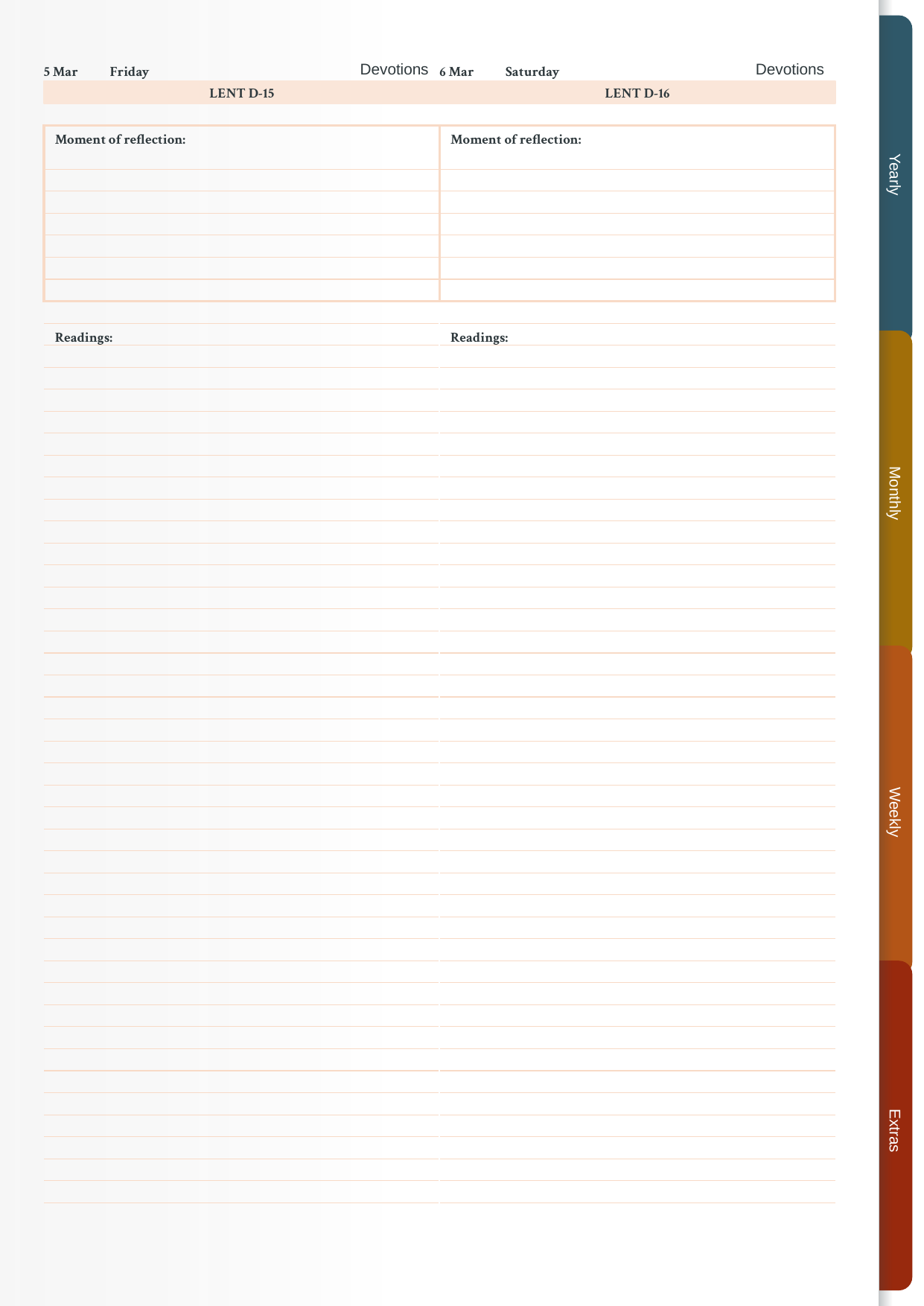

# 5March - 6March
Yearly
5 Mar
Friday
Devotions
6 Mar
Saturday
Devotions
LENT D-15
LENT D-16
Monthly
Weekly
Extras